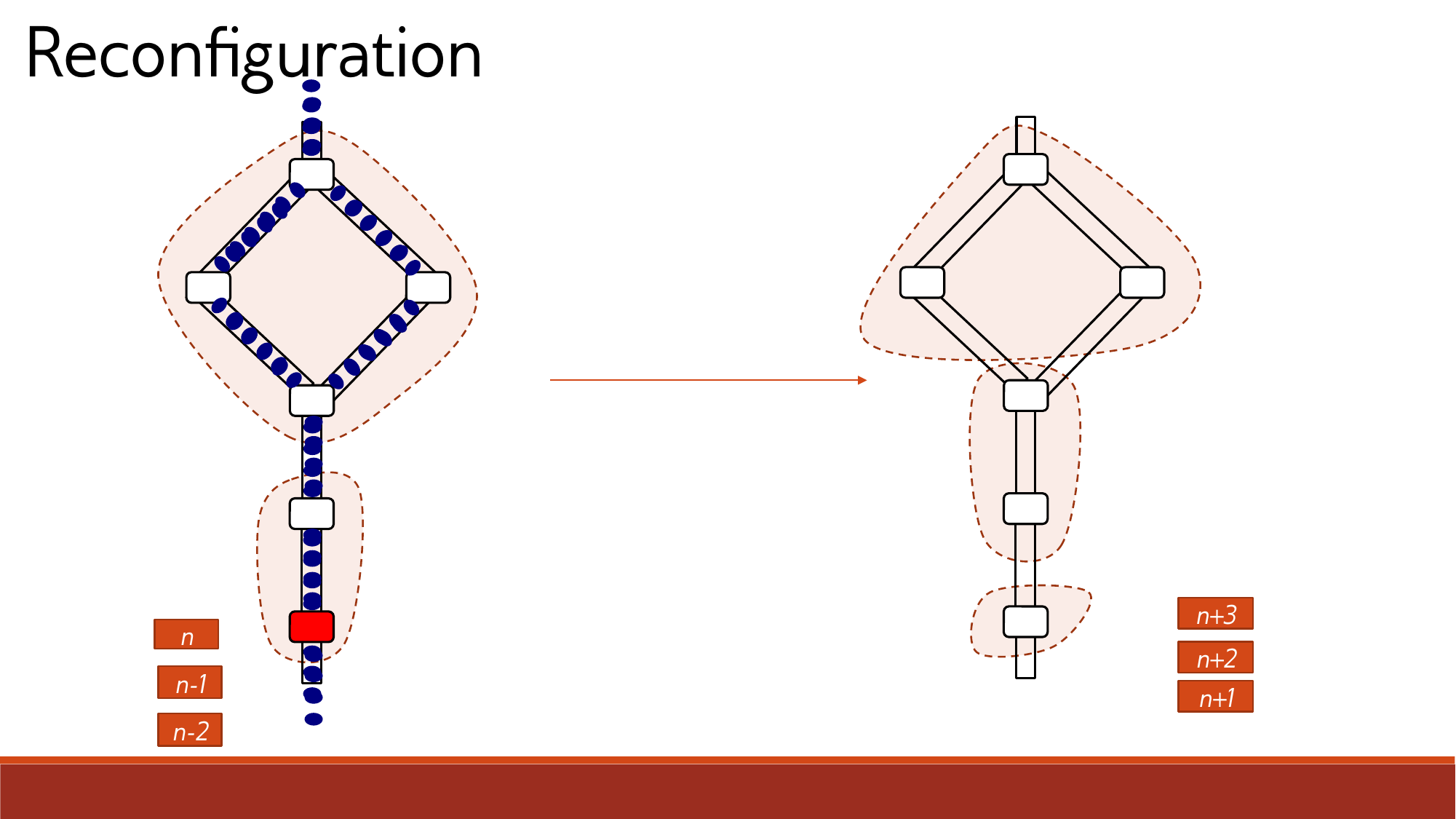

Reconfiguration

n+3
n
n+2

n-1
n+1
n-2